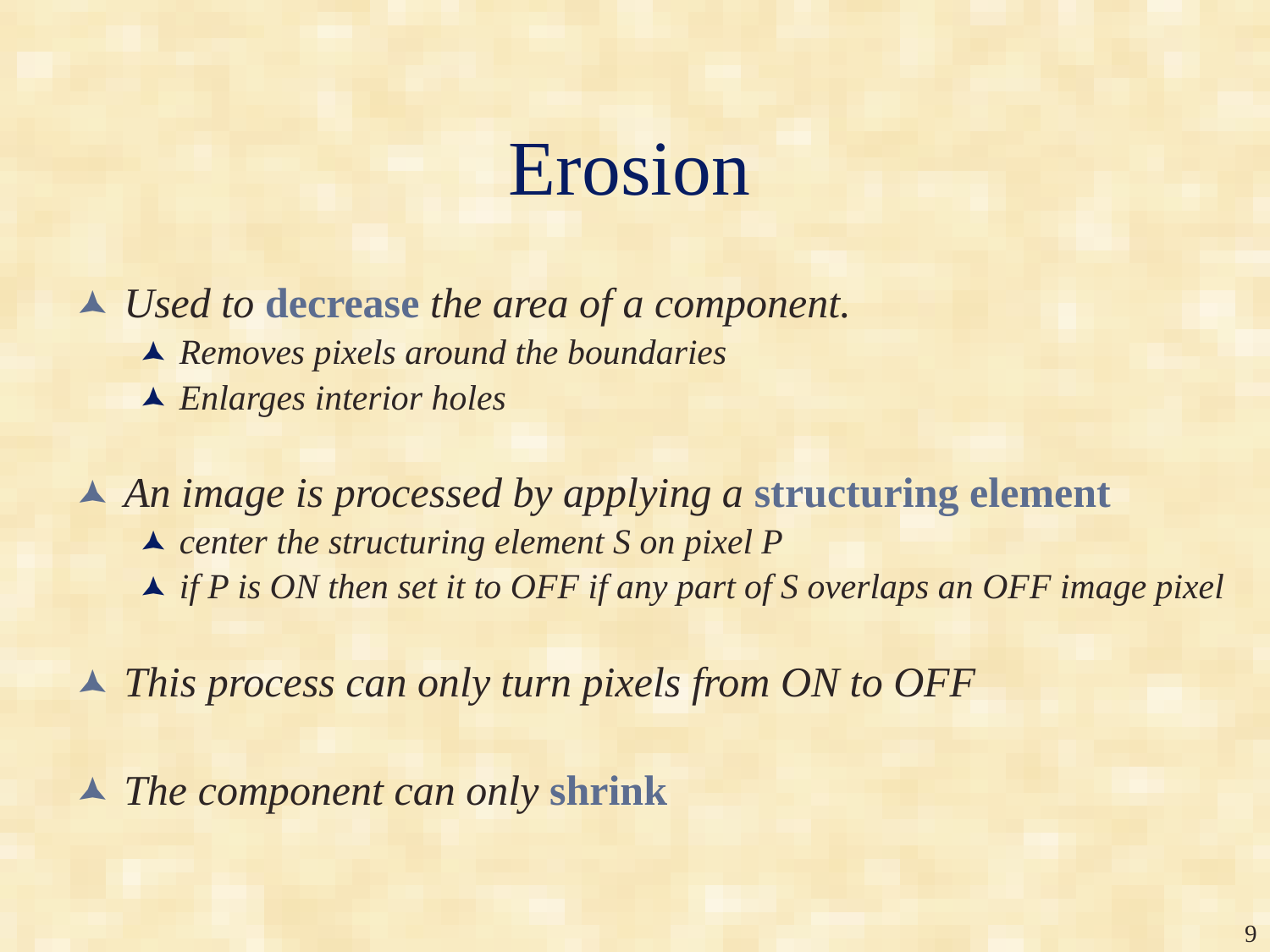

# Erosion
Used to decrease the area of a component.
Removes pixels around the boundaries
Enlarges interior holes

An image is processed by applying a structuring element
center the structuring element S on pixel P
if P is ON then set it to OFF if any part of S overlaps an OFF image pixel

This process can only turn pixels from ON to OFF

The component can only shrink

9